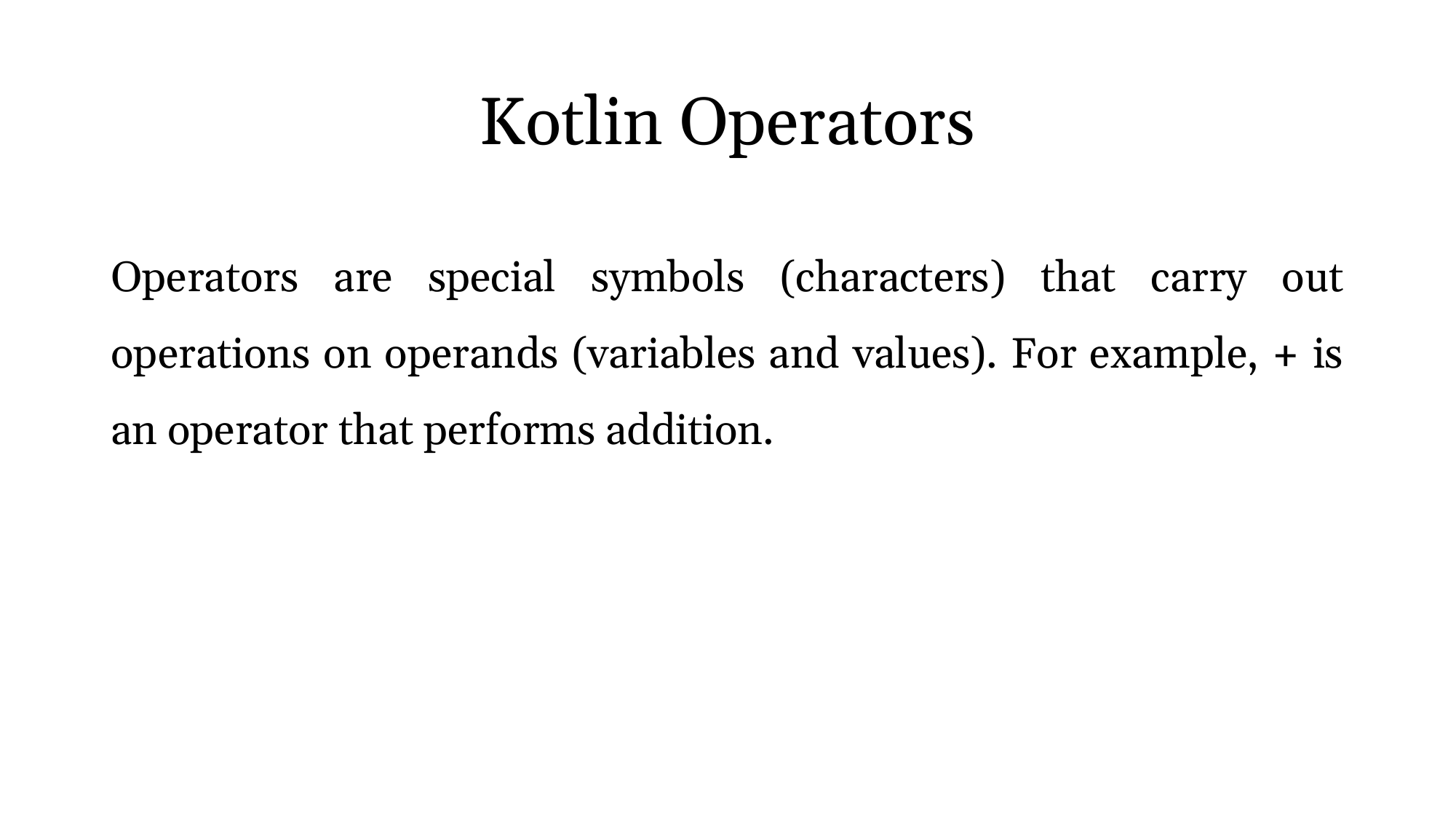

# Kotlin Operators
Operators are special symbols (characters) that carry out operations on operands (variables and values). For example, + is an operator that performs addition.